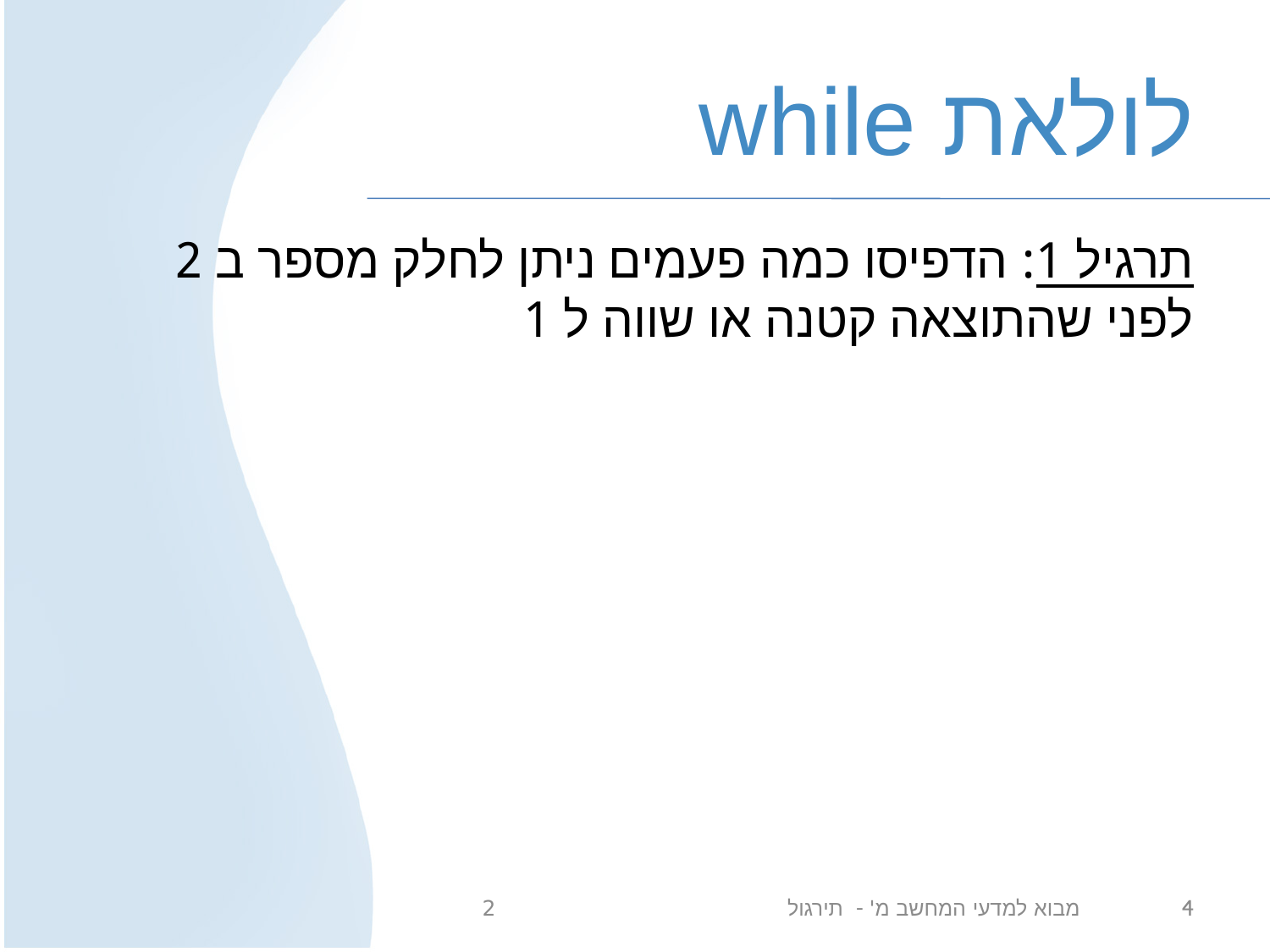

# לולאת while
תרגיל 1: הדפיסו כמה פעמים ניתן לחלק מספר ב 2 לפני שהתוצאה קטנה או שווה ל 1

מבוא למדעי המחשב מ' - תירגול 2
4